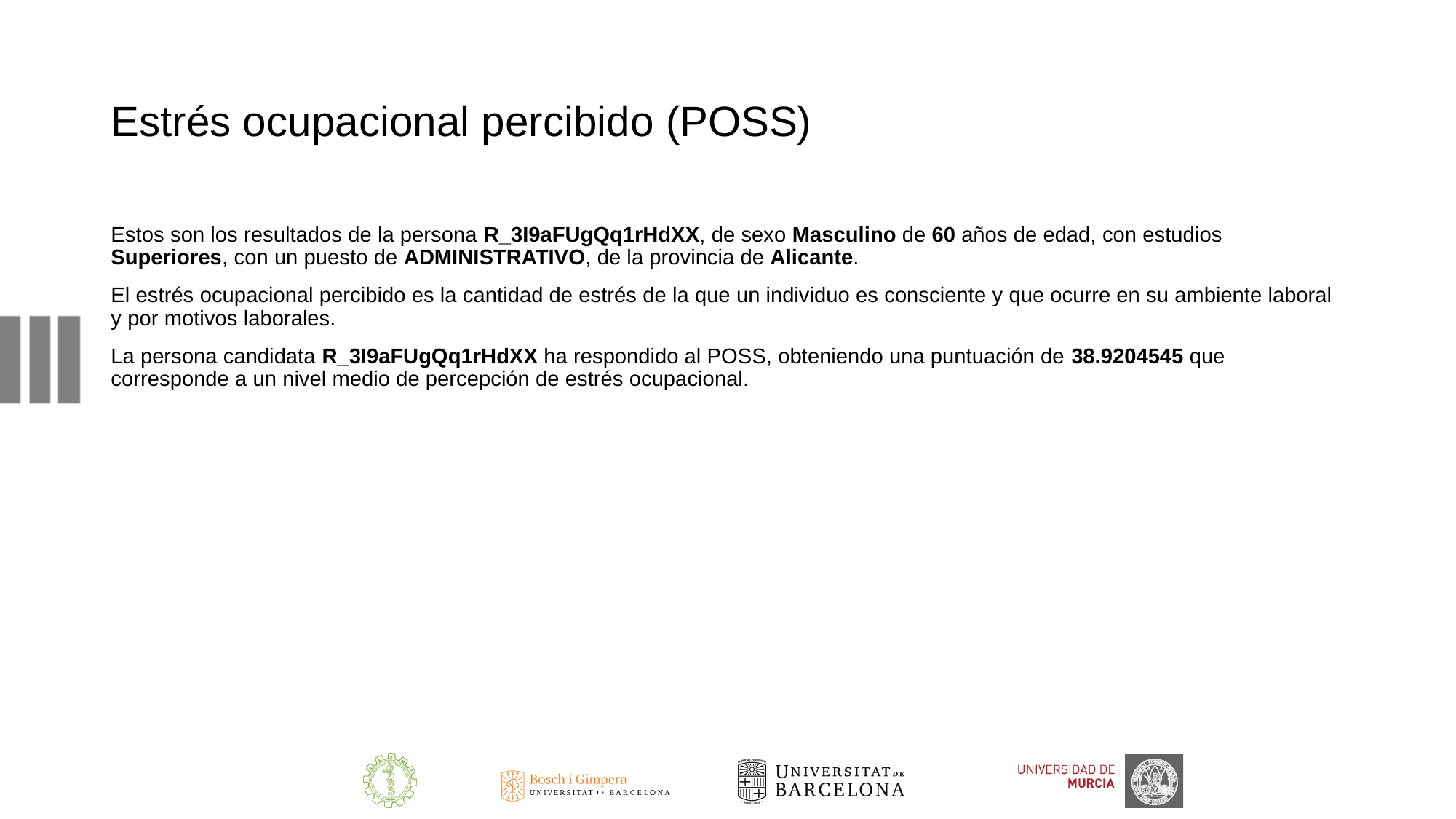

# Estrés ocupacional percibido (POSS)
Estos son los resultados de la persona R_3I9aFUgQq1rHdXX, de sexo Masculino de 60 años de edad, con estudios Superiores, con un puesto de ADMINISTRATIVO, de la provincia de Alicante.
El estrés ocupacional percibido es la cantidad de estrés de la que un individuo es consciente y que ocurre en su ambiente laboral y por motivos laborales.
La persona candidata R_3I9aFUgQq1rHdXX ha respondido al POSS, obteniendo una puntuación de 38.9204545 que corresponde a un nivel medio de percepción de estrés ocupacional.